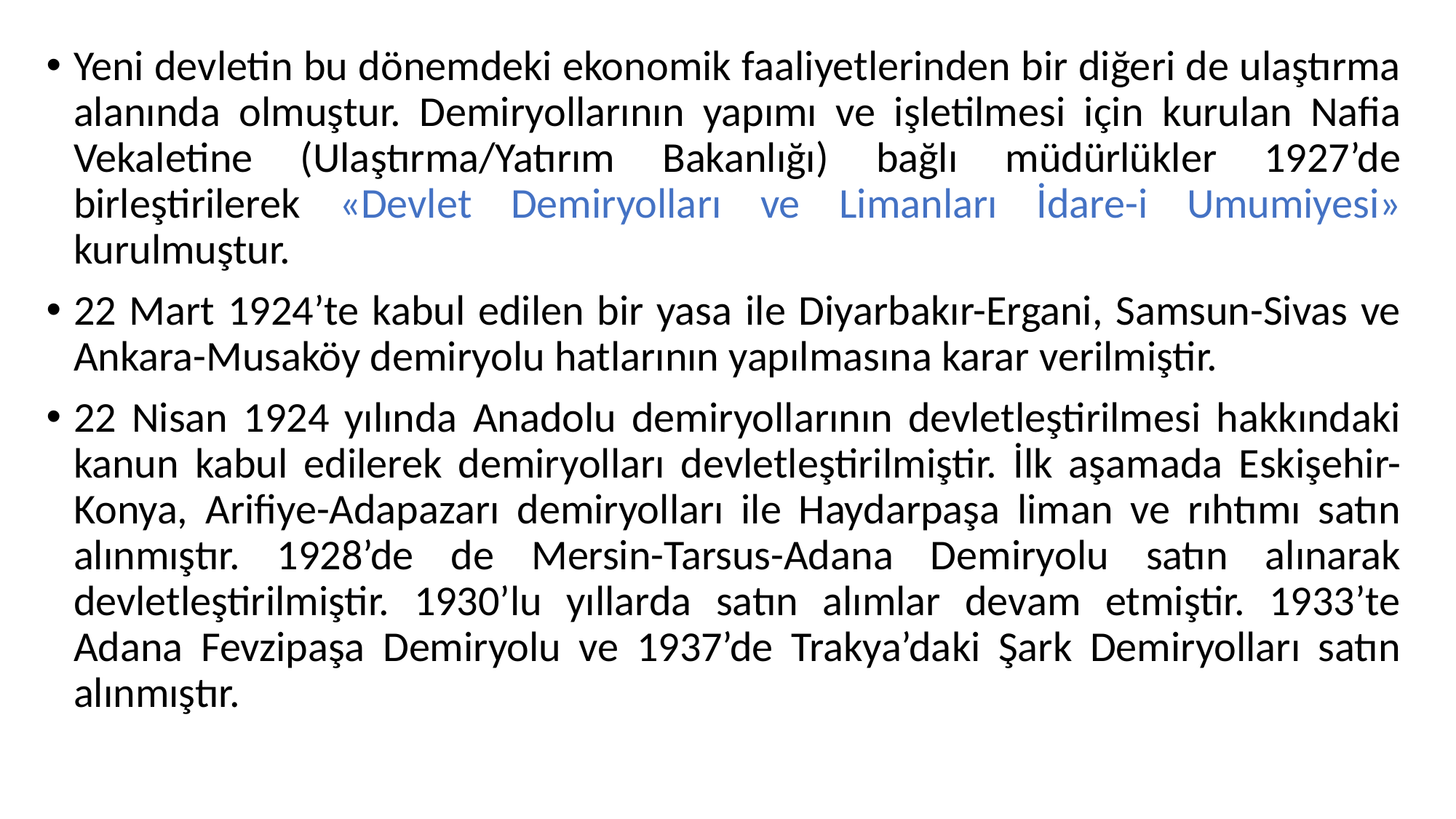

Yeni devletin bu dönemdeki ekonomik faaliyetlerinden bir diğeri de ulaştırma alanında olmuştur. Demiryollarının yapımı ve işletilmesi için kurulan Nafia Vekaletine (Ulaştırma/Yatırım Bakanlığı) bağlı müdürlükler 1927’de birleştirilerek «Devlet Demiryolları ve Limanları İdare-i Umumiyesi» kurulmuştur.
22 Mart 1924’te kabul edilen bir yasa ile Diyarbakır-Ergani, Samsun-Sivas ve Ankara-Musaköy demiryolu hatlarının yapılmasına karar verilmiştir.
22 Nisan 1924 yılında Anadolu demiryollarının devletleştirilmesi hakkındaki kanun kabul edilerek demiryolları devletleştirilmiştir. İlk aşamada Eskişehir-Konya, Arifiye-Adapazarı demiryolları ile Haydarpaşa liman ve rıhtımı satın alınmıştır. 1928’de de Mersin-Tarsus-Adana Demiryolu satın alınarak devletleştirilmiştir. 1930’lu yıllarda satın alımlar devam etmiştir. 1933’te Adana Fevzipaşa Demiryolu ve 1937’de Trakya’daki Şark Demiryolları satın alınmıştır.